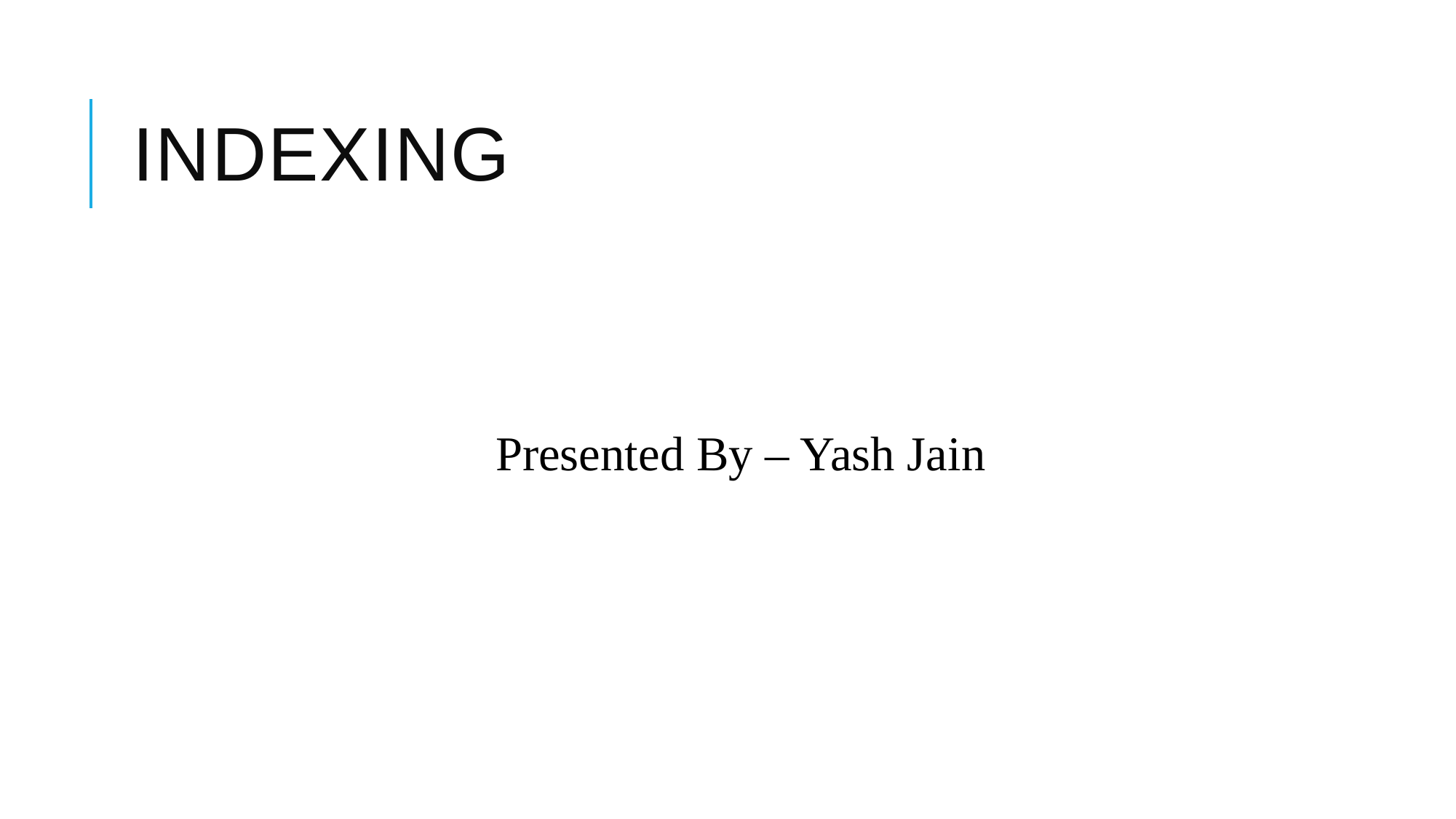

# Indexing

Presented By – Yash Jain